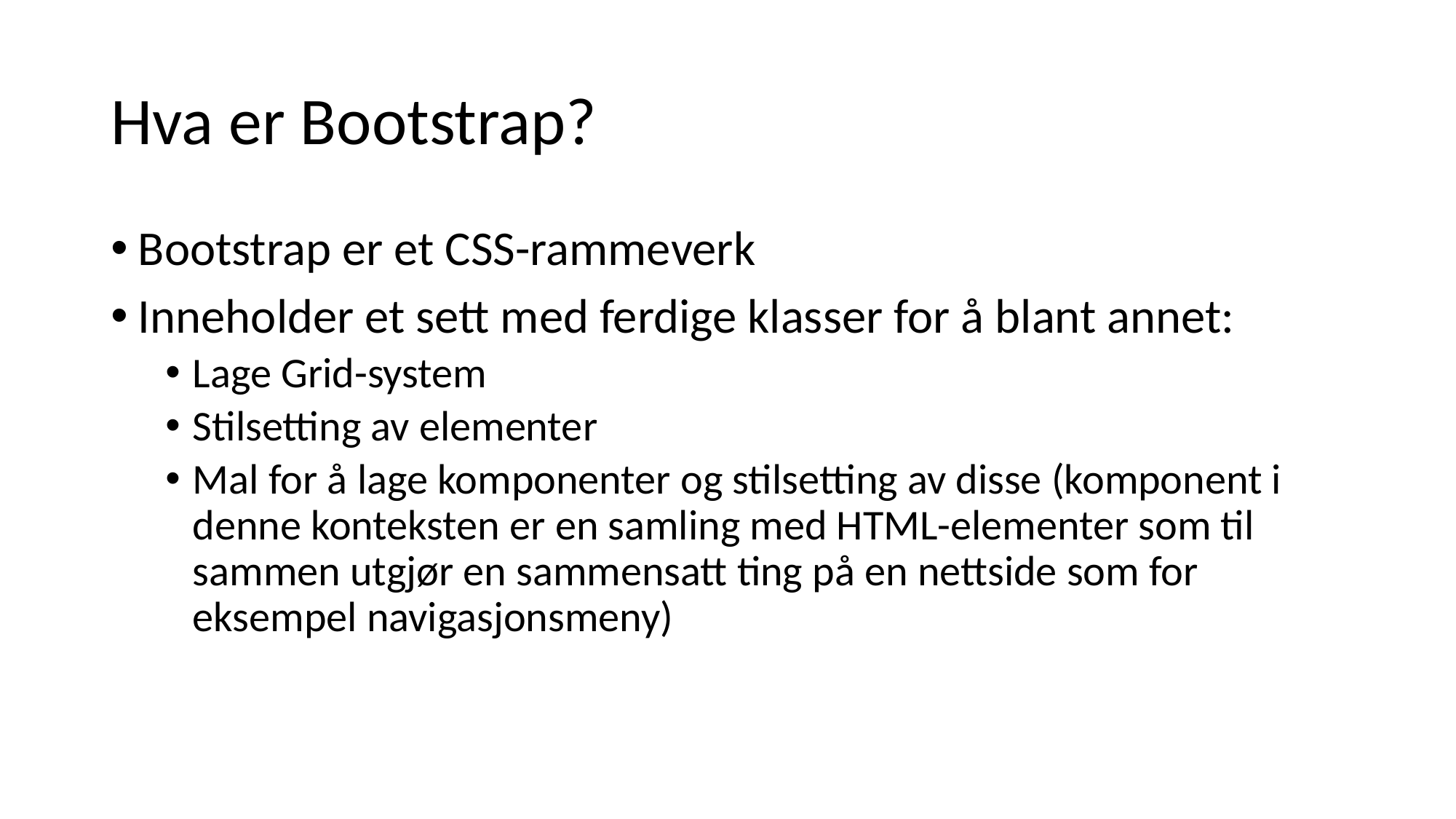

# Hva er Bootstrap?
Bootstrap er et CSS-rammeverk
Inneholder et sett med ferdige klasser for å blant annet:
Lage Grid-system
Stilsetting av elementer
Mal for å lage komponenter og stilsetting av disse (komponent i denne konteksten er en samling med HTML-elementer som til sammen utgjør en sammensatt ting på en nettside som for eksempel navigasjonsmeny)